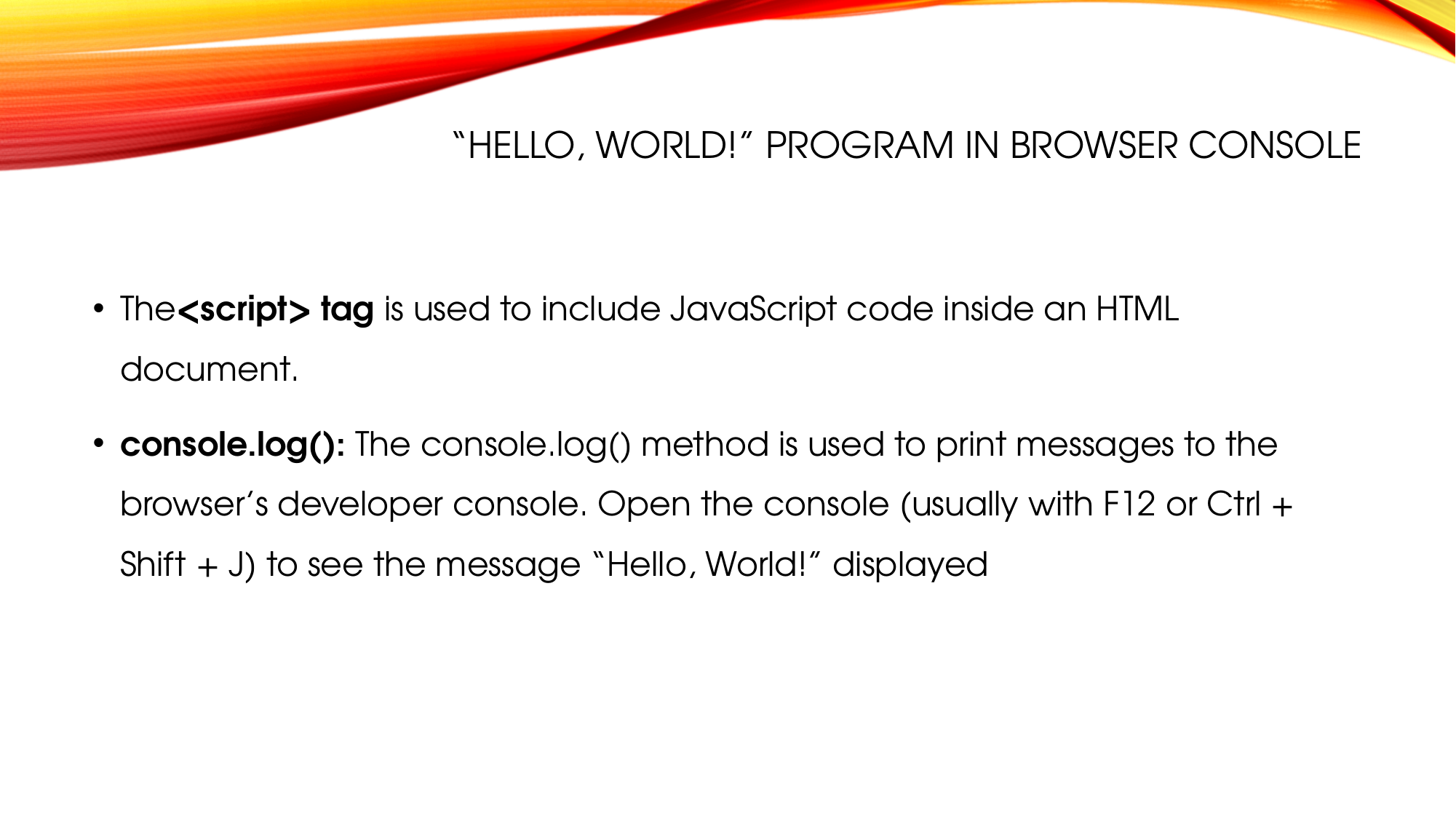

# “Hello, World!” Program in Browser Console
The<script> tag is used to include JavaScript code inside an HTML document.
console.log(): The console.log() method is used to print messages to the browser’s developer console. Open the console (usually with F12 or Ctrl + Shift + J) to see the message “Hello, World!” displayed